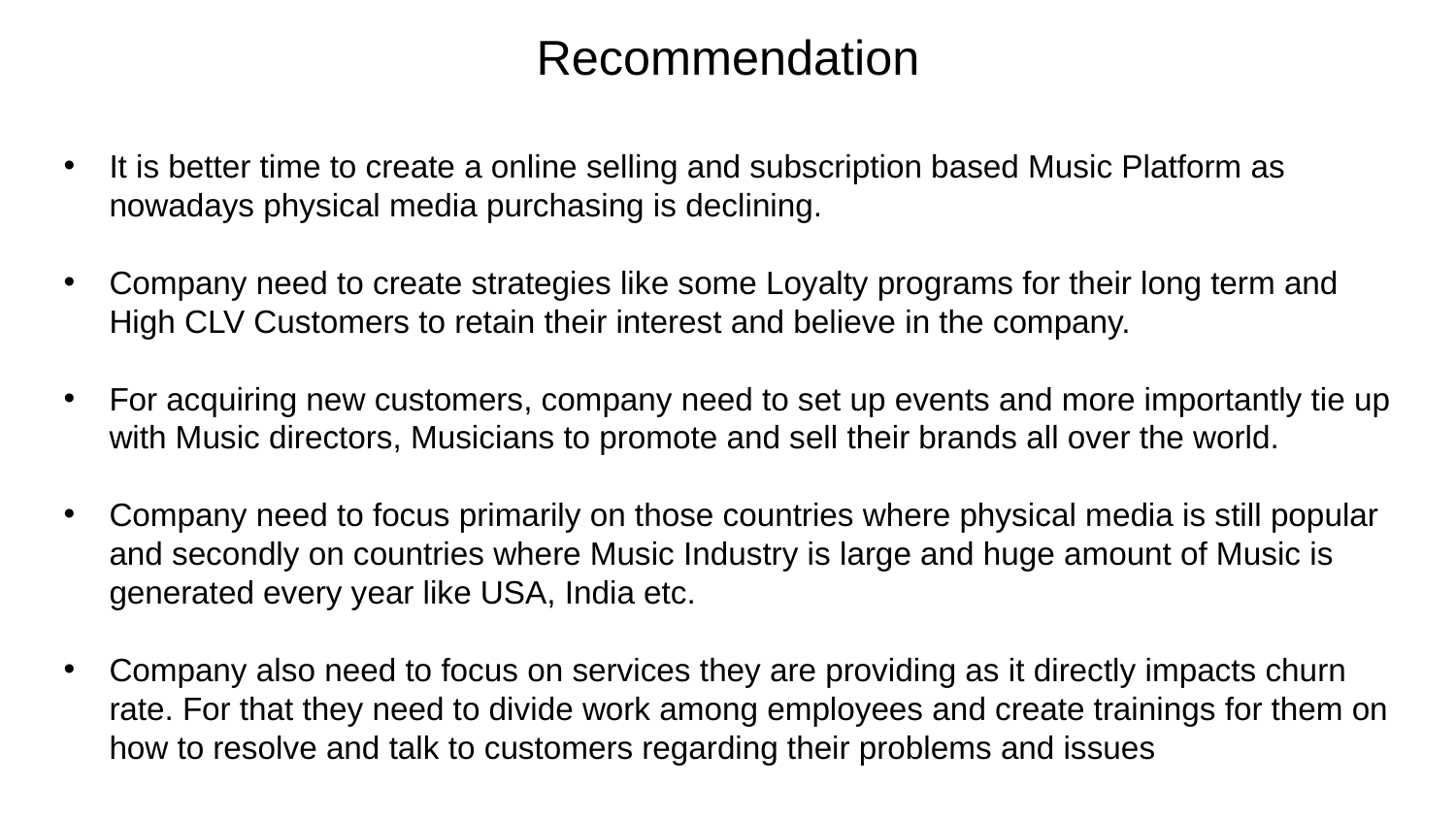

# Recommendation
It is better time to create a online selling and subscription based Music Platform as nowadays physical media purchasing is declining.

Company need to create strategies like some Loyalty programs for their long term and High CLV Customers to retain their interest and believe in the company.

For acquiring new customers, company need to set up events and more importantly tie up with Music directors, Musicians to promote and sell their brands all over the world.

Company need to focus primarily on those countries where physical media is still popular and secondly on countries where Music Industry is large and huge amount of Music is generated every year like USA, India etc.

Company also need to focus on services they are providing as it directly impacts churn rate. For that they need to divide work among employees and create trainings for them on how to resolve and talk to customers regarding their problems and issues